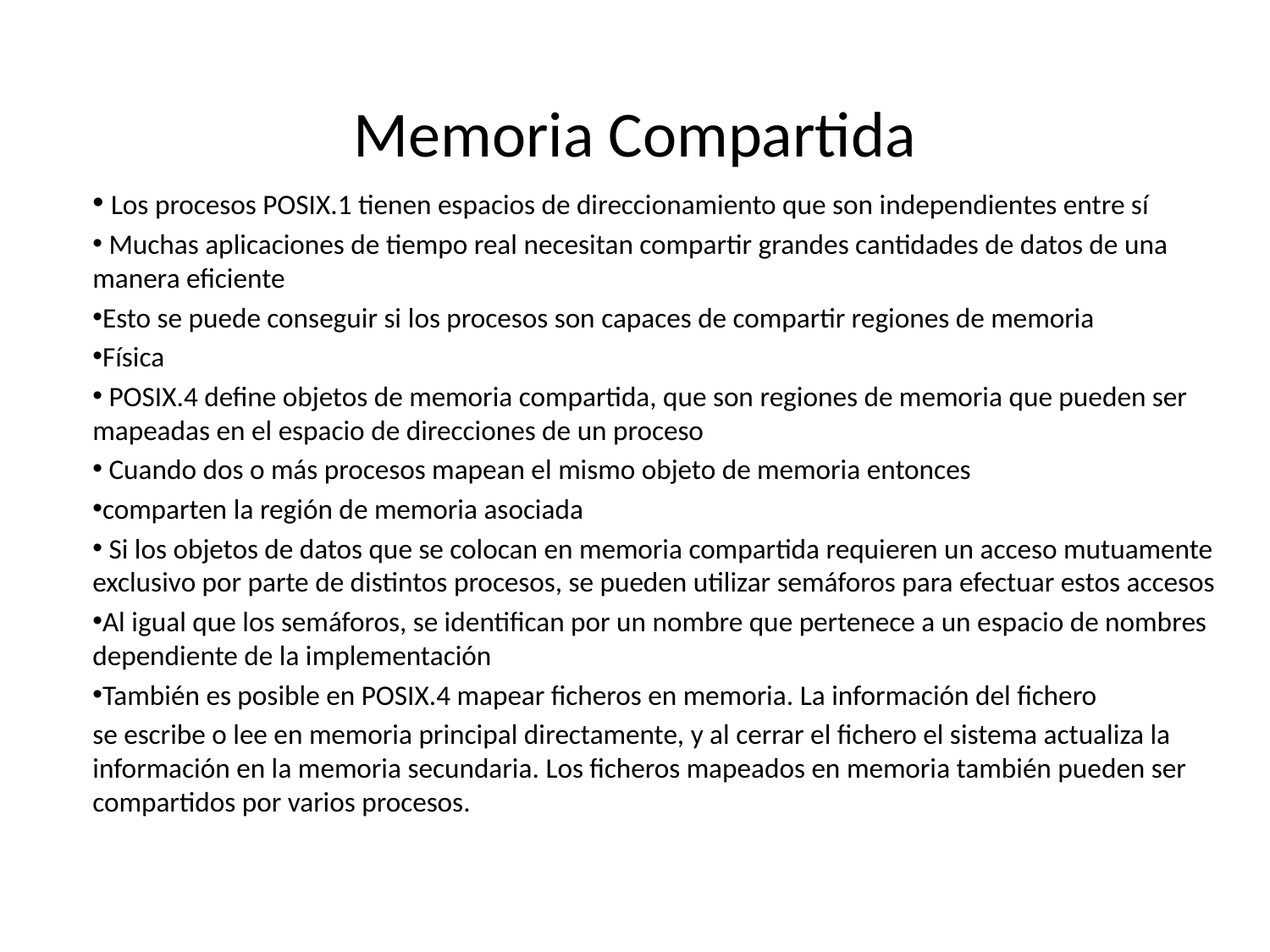

# Memoria Compartida
 Los procesos POSIX.1 tienen espacios de direccionamiento que son independientes entre sí
 Muchas aplicaciones de tiempo real necesitan compartir grandes cantidades de datos de una manera eficiente
Esto se puede conseguir si los procesos son capaces de compartir regiones de memoria
Física
 POSIX.4 define objetos de memoria compartida, que son regiones de memoria que pueden ser mapeadas en el espacio de direcciones de un proceso
 Cuando dos o más procesos mapean el mismo objeto de memoria entonces
comparten la región de memoria asociada
 Si los objetos de datos que se colocan en memoria compartida requieren un acceso mutuamente exclusivo por parte de distintos procesos, se pueden utilizar semáforos para efectuar estos accesos
Al igual que los semáforos, se identifican por un nombre que pertenece a un espacio de nombres dependiente de la implementación
También es posible en POSIX.4 mapear ficheros en memoria. La información del fichero
se escribe o lee en memoria principal directamente, y al cerrar el fichero el sistema actualiza la información en la memoria secundaria. Los ficheros mapeados en memoria también pueden ser compartidos por varios procesos.